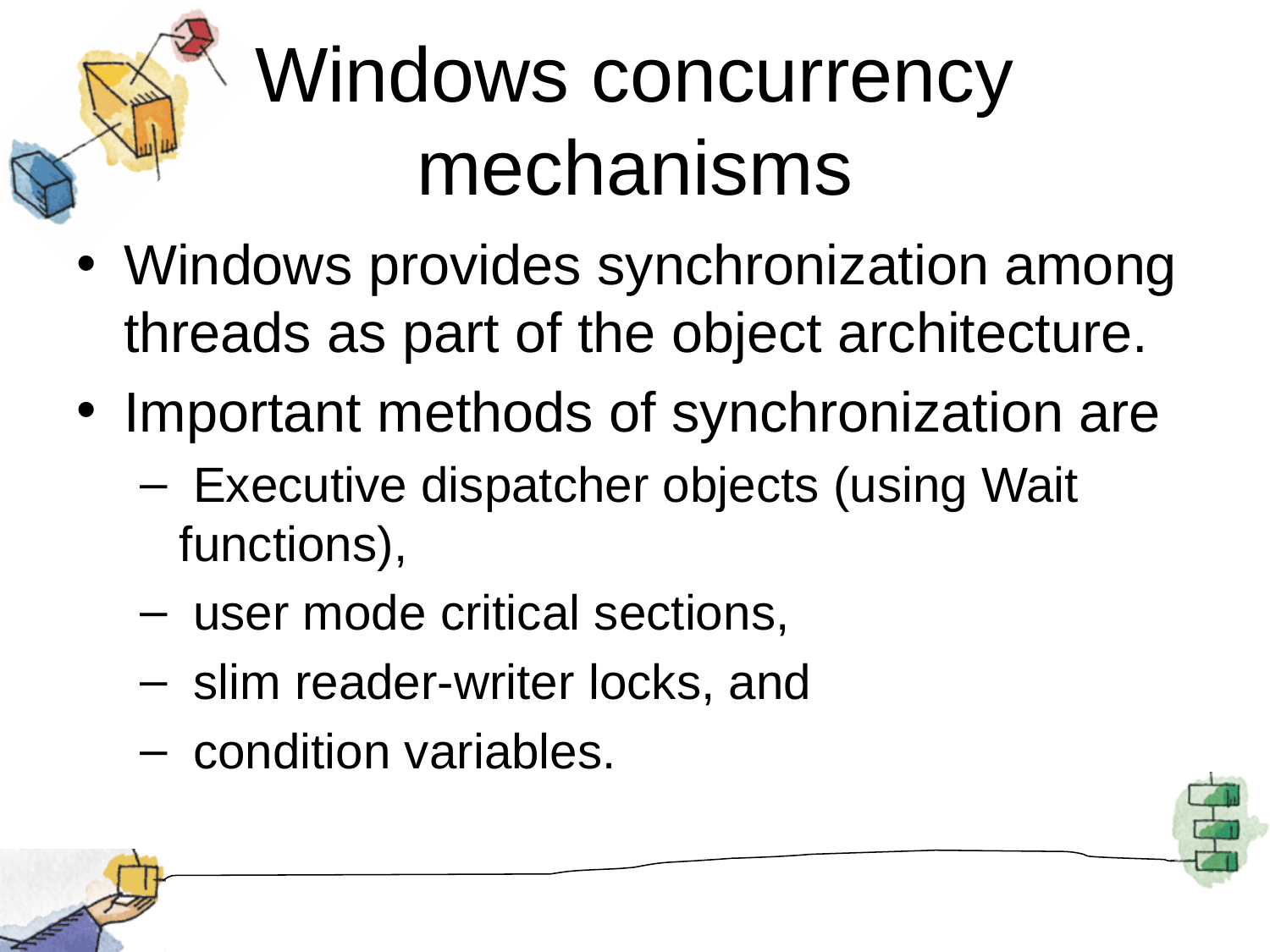

# Windows concurrency mechanisms
Windows provides synchronization among threads as part of the object architecture.
Important methods of synchronization are
 Executive dispatcher objects (using Wait functions),
 user mode critical sections,
 slim reader-writer locks, and
 condition variables.